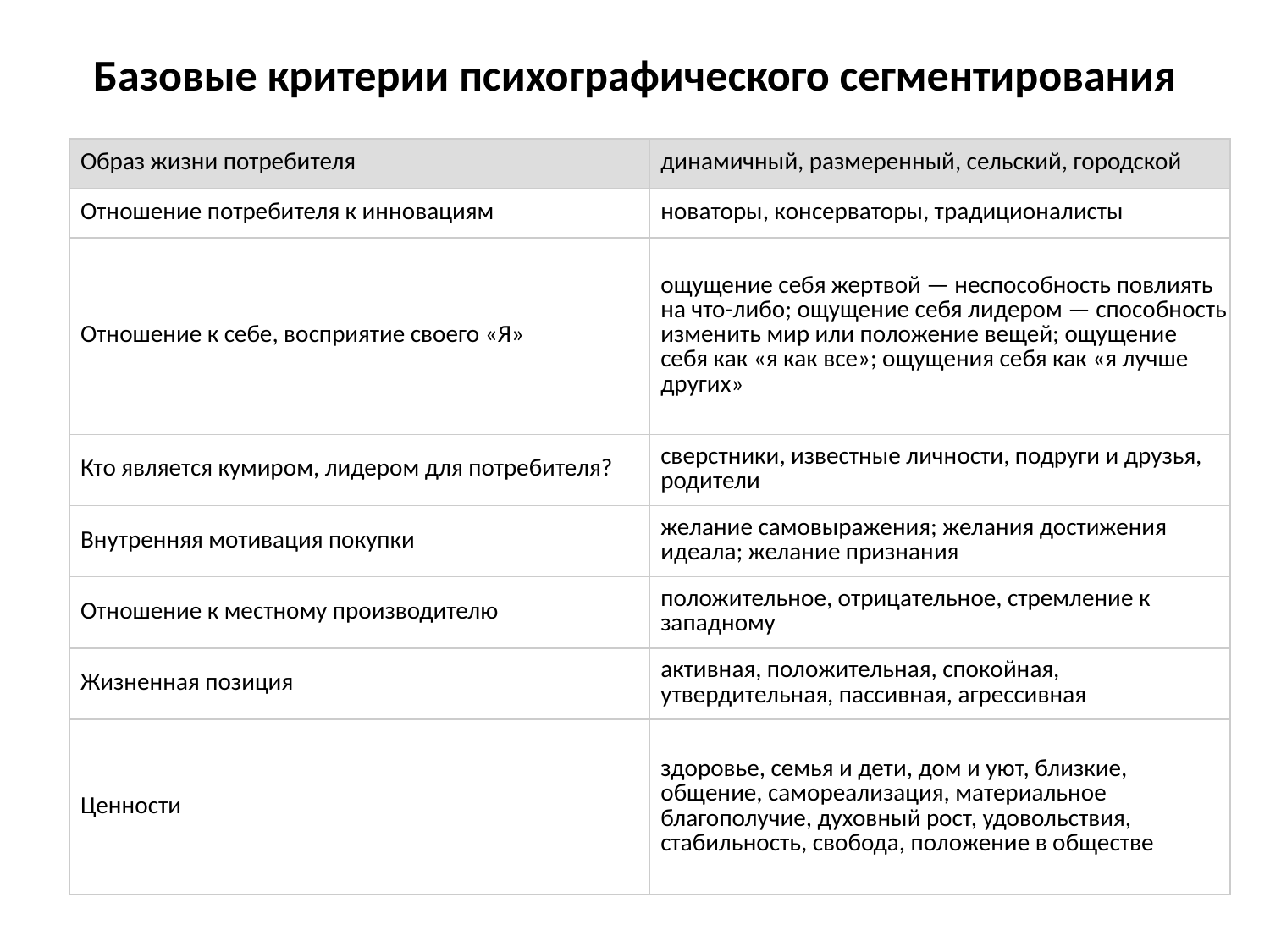

# Базовые критерии психографического сегментирования
| Образ жизни потребителя | динамичный, размеренный, сельский, городской |
| --- | --- |
| Отношение потребителя к инновациям | новаторы, консерваторы, традиционалисты |
| Отношение к себе, восприятие своего «Я» | ощущение себя жертвой — неспособность повлиять на что-либо; ощущение себя лидером — способность изменить мир или положение вещей; ощущение себя как «я как все»; ощущения себя как «я лучше других» |
| Кто является кумиром, лидером для потребителя? | сверстники, известные личности, подруги и друзья, родители |
| Внутренняя мотивация покупки | желание самовыражения; желания достижения идеала; желание признания |
| Отношение к местному производителю | положительное, отрицательное, стремление к западному |
| Жизненная позиция | активная, положительная, спокойная, утвердительная, пассивная, агрессивная |
| Ценности | здоровье, семья и дети, дом и уют, близкие, общение, самореализация, материальное благополучие, духовный рост, удовольствия, стабильность, свобода, положение в обществе |